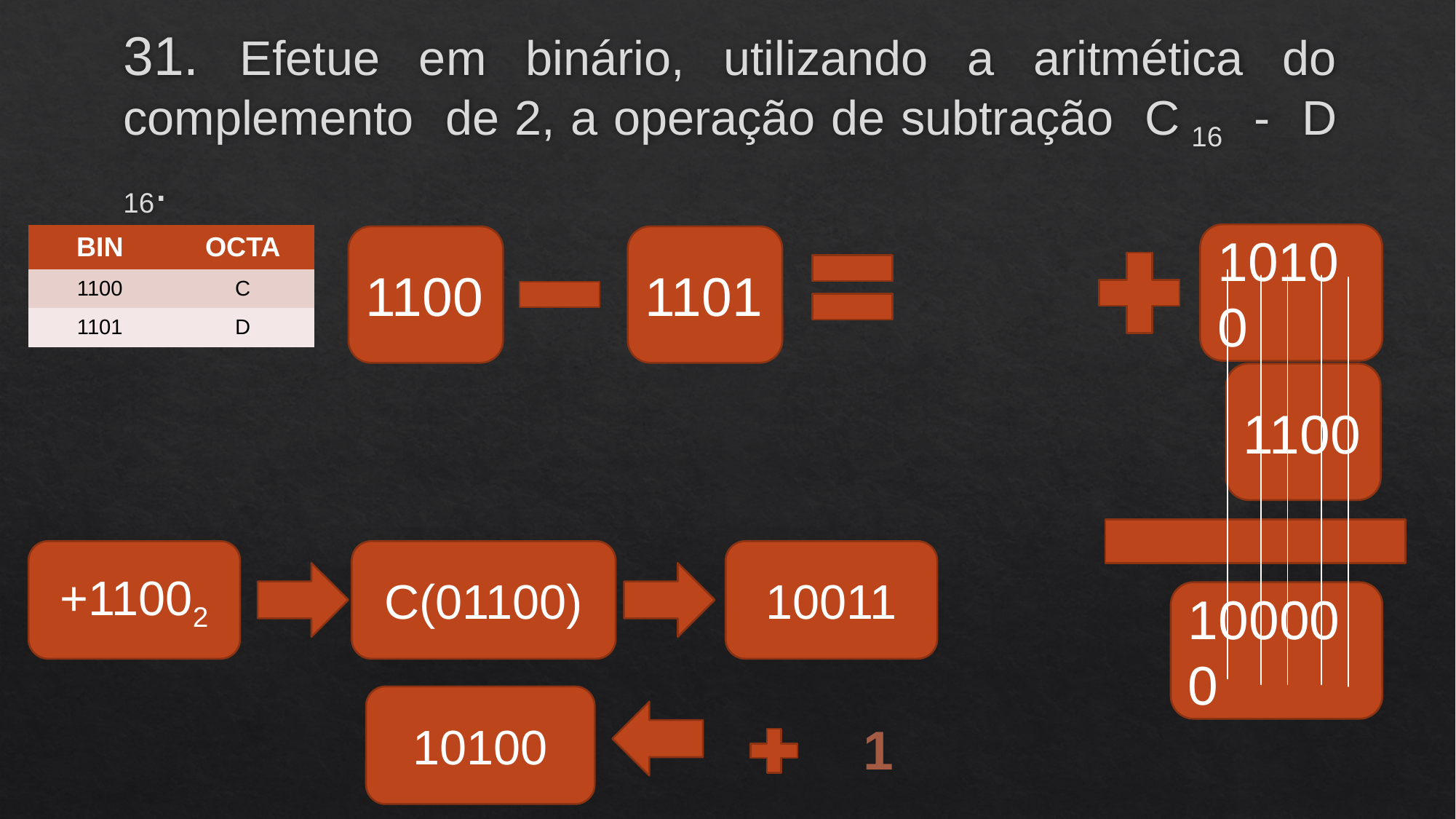

# 31. Efetue em binário, utilizando a aritmética do complemento  de 2, a operação de subtração  C 16  -  D 16.
10100
| BIN | OCTA |
| --- | --- |
| 1100 | C |
| 1101 | D |
1100
1101

1100

+11002
C(01100)
10011

10100

1

100000